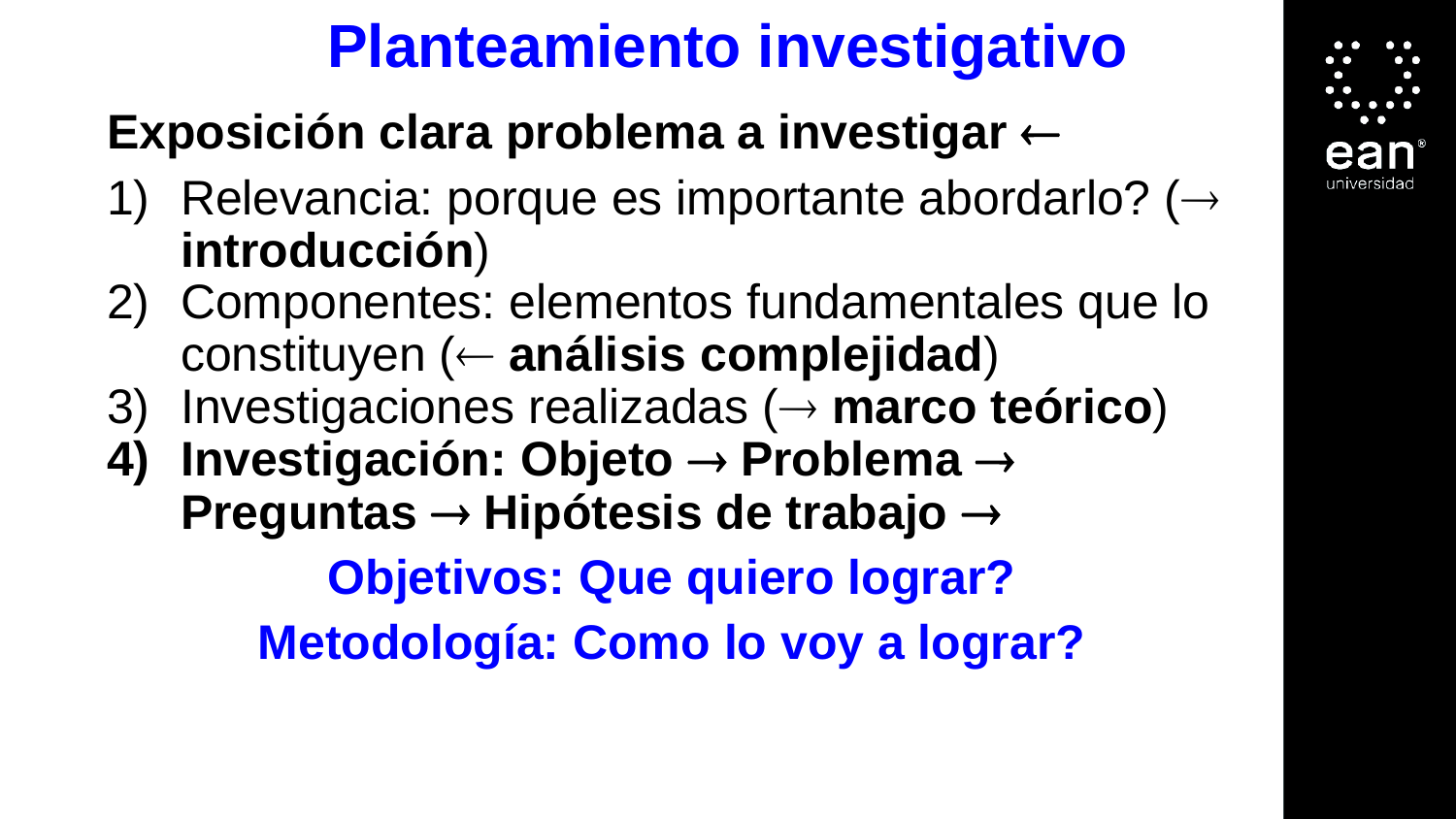

Planteamiento investigativo
Exposición clara problema a investigar ←

Relevancia: porque es importante abordarlo? (→ introducción)
Componentes: elementos fundamentales que lo constituyen (← análisis complejidad)
Investigaciones realizadas (→ marco teórico)
Investigación: Objeto → Problema → Preguntas → Hipótesis de trabajo →

Objetivos: Que quiero lograr?

Metodología: Como lo voy a lograr?